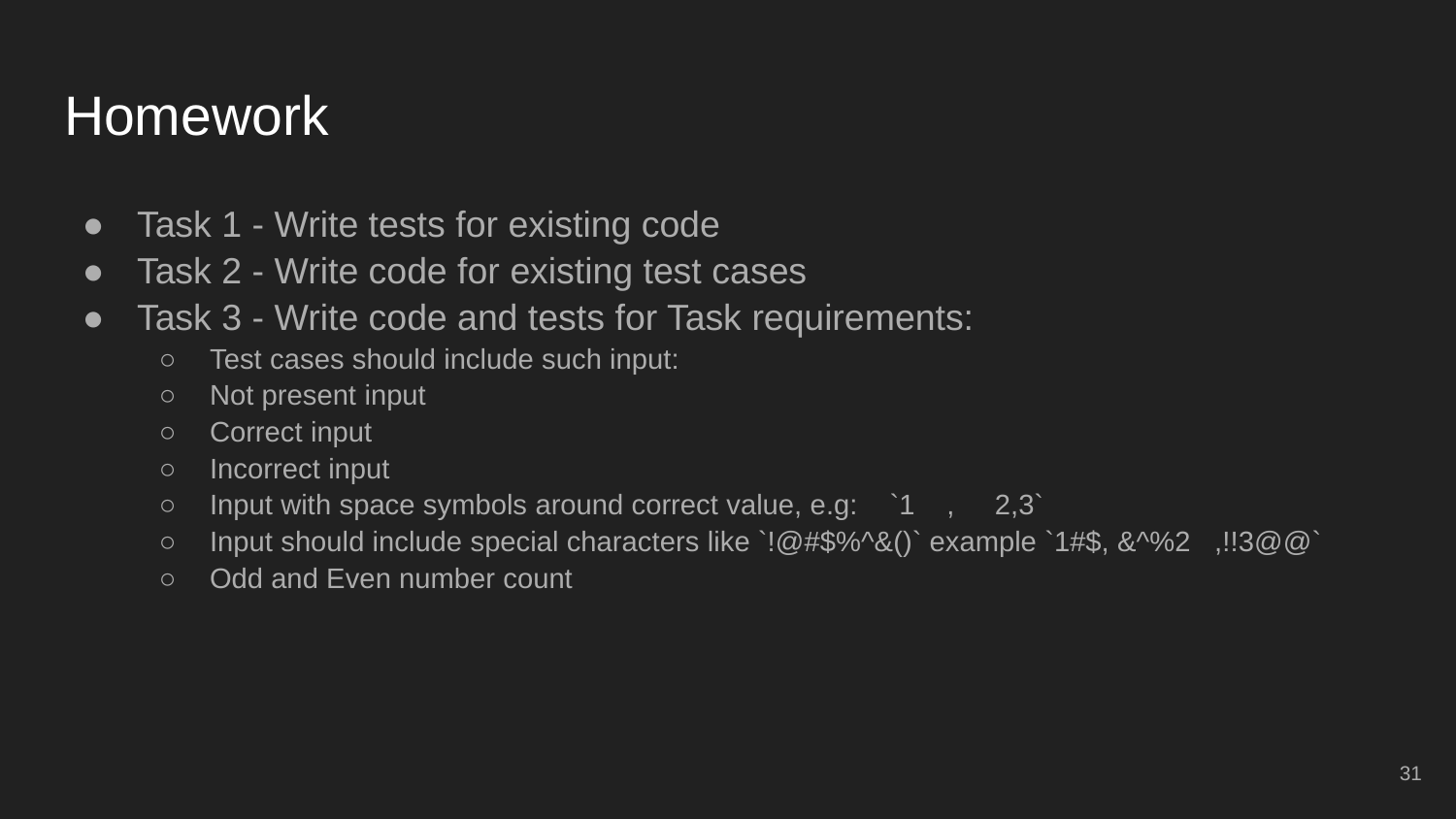

# Homework
Task 1 - Write tests for existing code
Task 2 - Write code for existing test cases
Task 3 - Write code and tests for Task requirements:
Test cases should include such input:
Not present input
Correct input
Incorrect input
Input with space symbols around correct value, e.g:    `1    ,     2,3`
Input should include special characters like `!@#$%^&()` example `1#$, &^%2   ,!!3@@`
Odd and Even number count
31